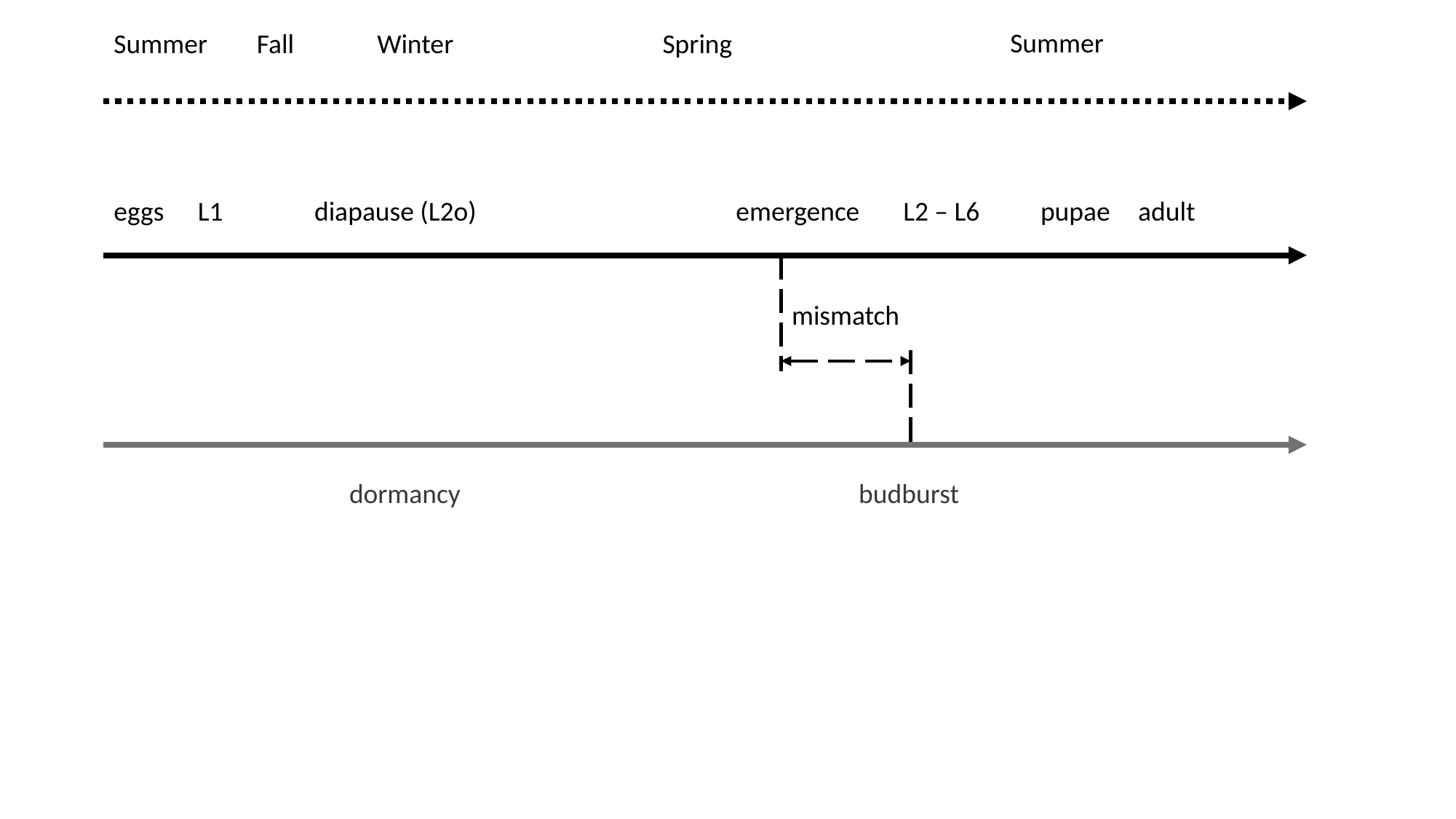

Summer
Summer
Fall
Winter
Spring
diapause (L2o)
emergence
L2 – L6
eggs
L1
pupae
adult
mismatch
dormancy
budburst